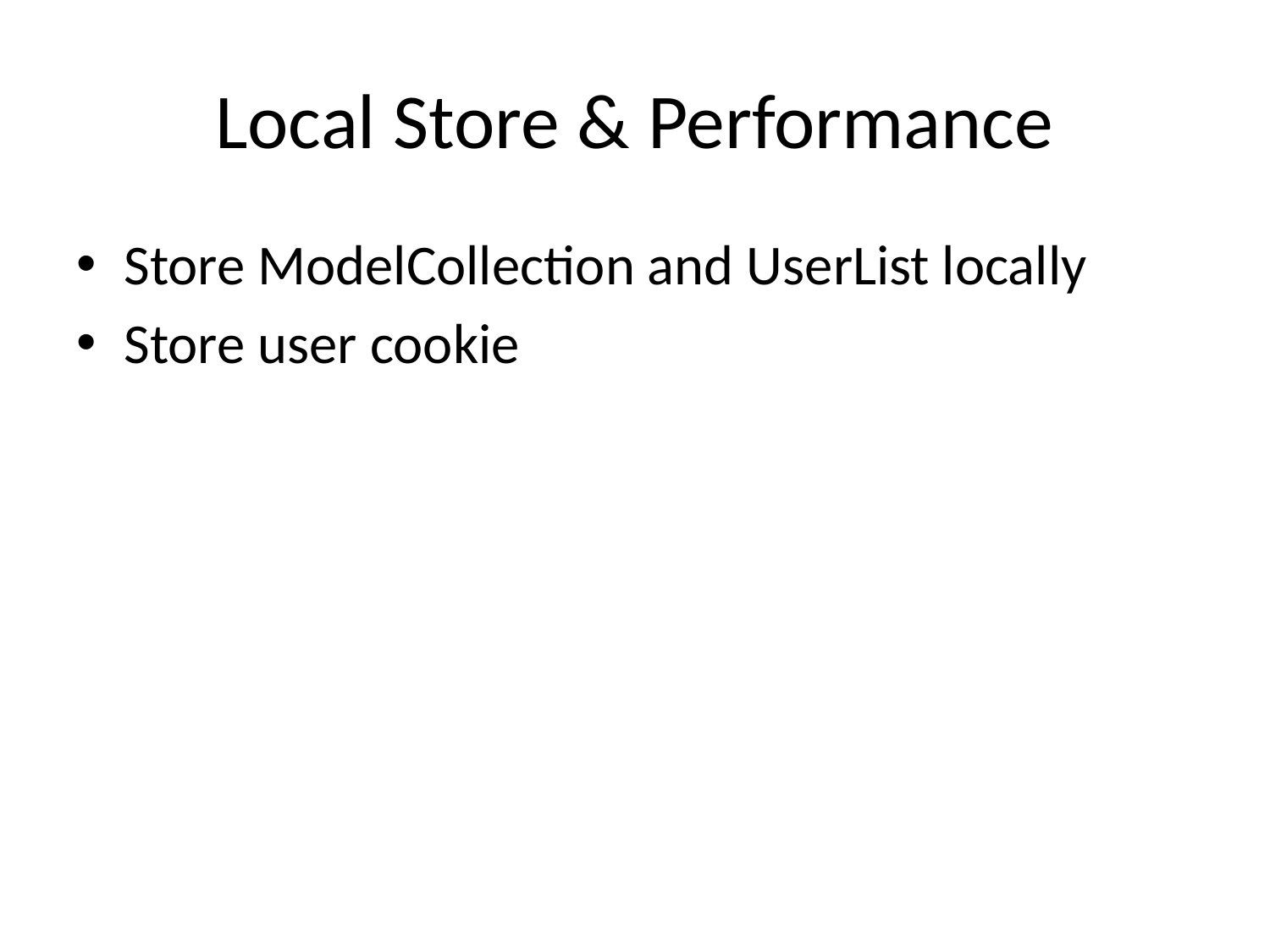

# Local Store & Performance
Store ModelCollection and UserList locally
Store user cookie